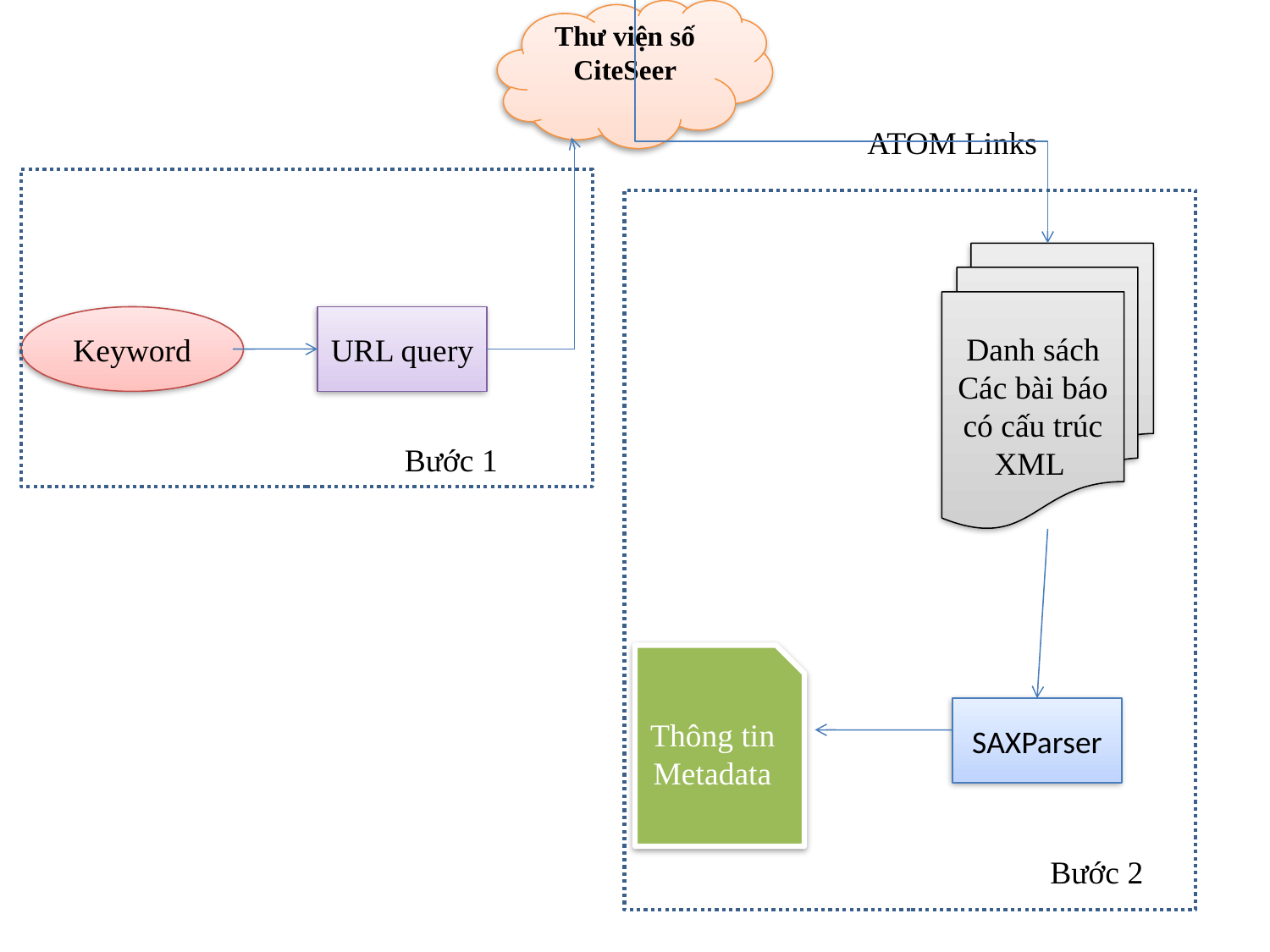

Thư viện số CiteSeer

 ATOM Links

Danh sách Các bài báo có cấu trúc XML
Keyword
URL query
Bước 1
Thông tin Metadata
SAXParser
Bước 2